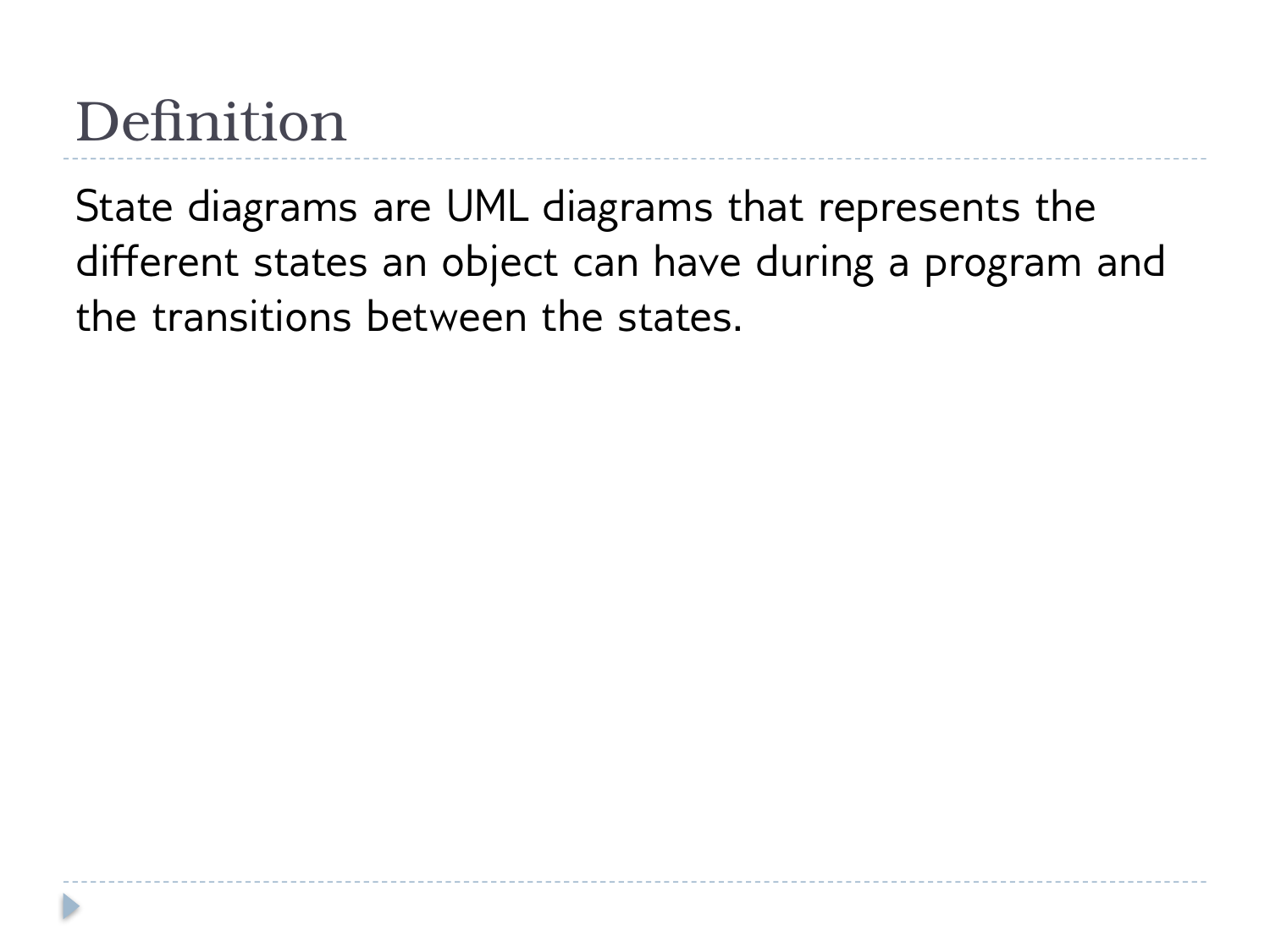

# Definition
State diagrams are UML diagrams that represents the different states an object can have during a program and the transitions between the states.